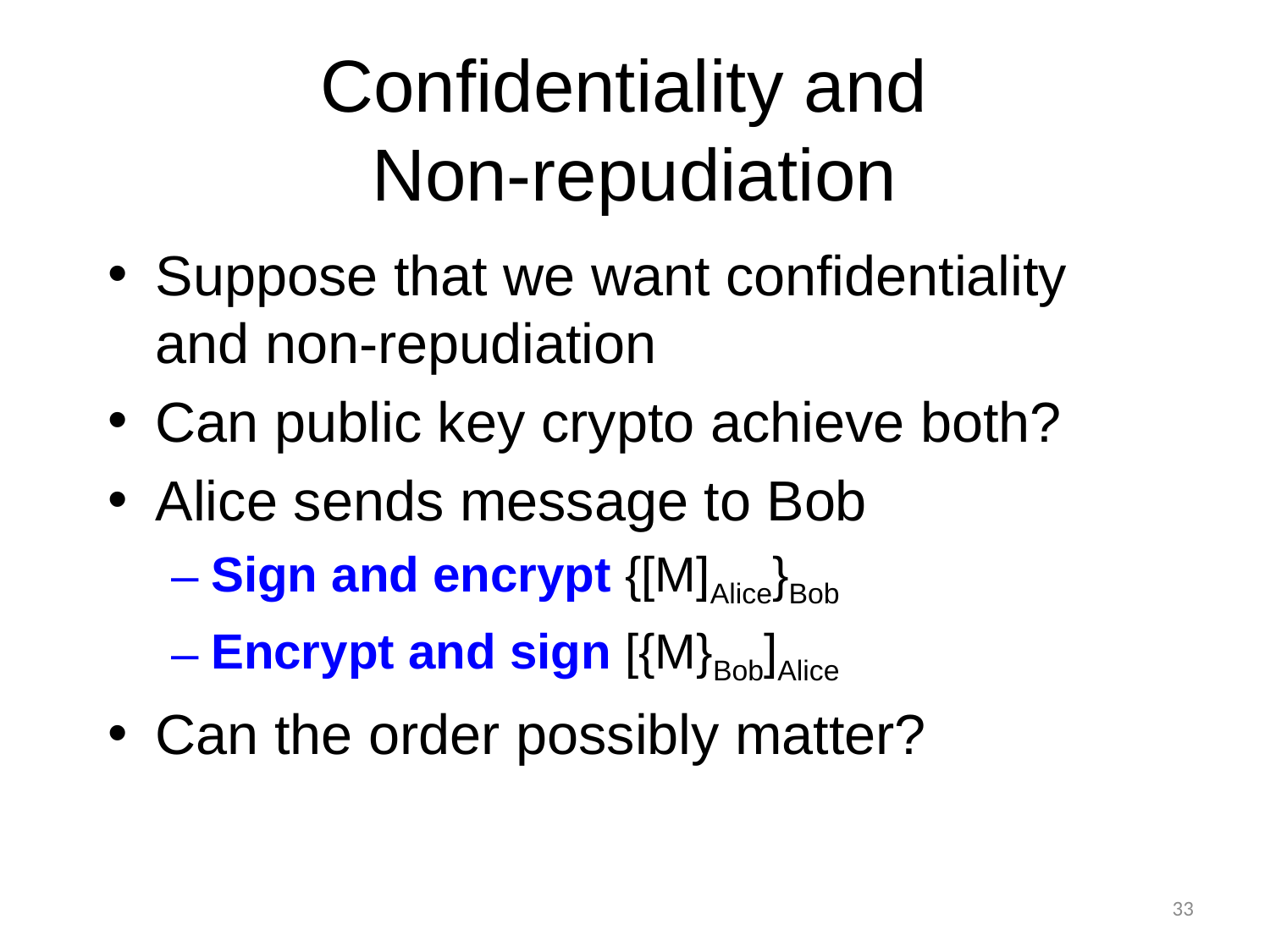

# Confidentiality and Non-repudiation
Suppose that we want confidentiality and non-repudiation
Can public key crypto achieve both?
Alice sends message to Bob
Sign and encrypt {[M]Alice}Bob
Encrypt and sign [{M}Bob]Alice
Can the order possibly matter?
33